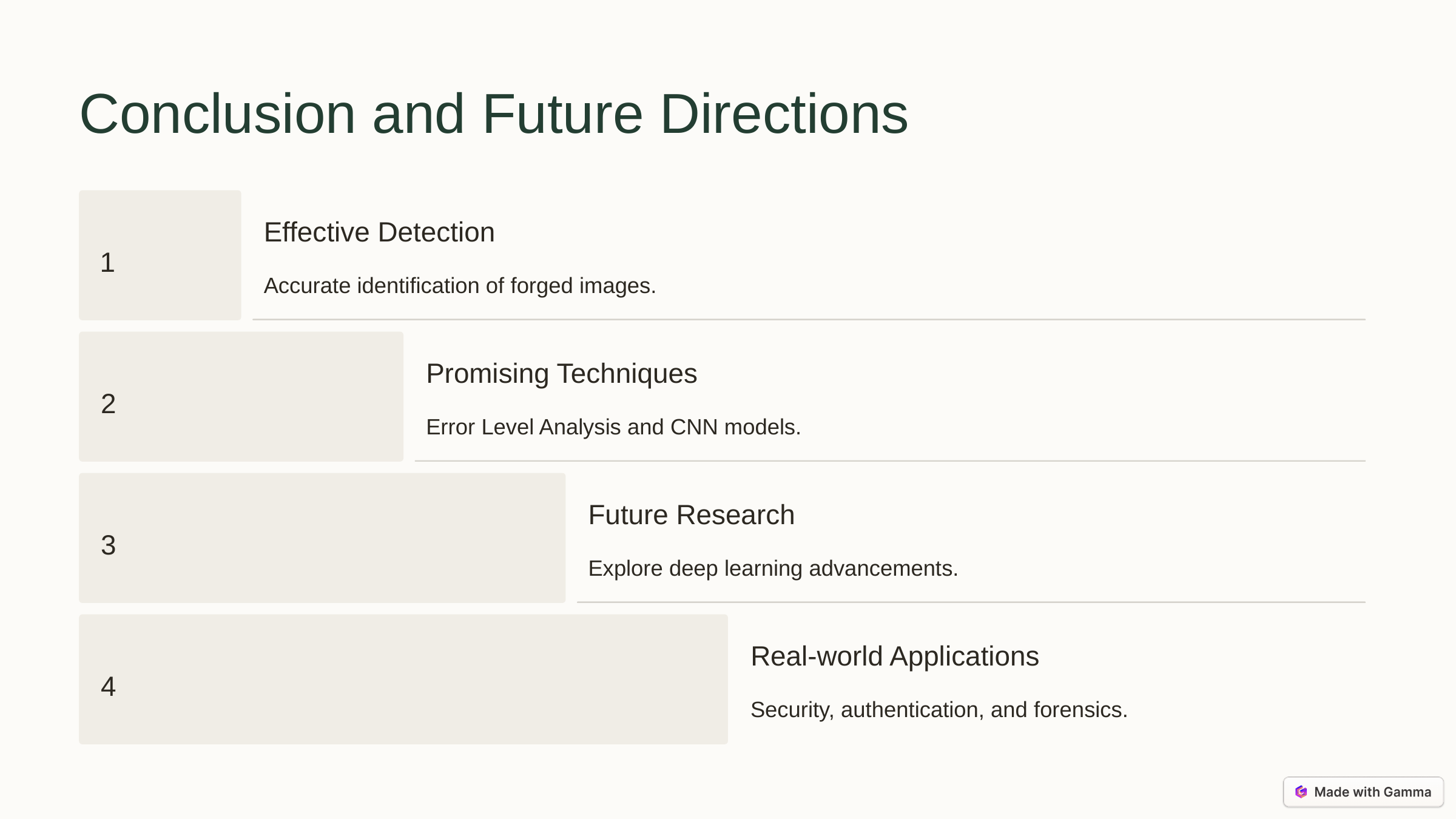

Conclusion and Future Directions

Effective Detection
1
Accurate identification of forged images.

Promising Techniques
2
Error Level Analysis and CNN models.

Future Research
3
Explore deep learning advancements.

Real-world Applications
4
Security, authentication, and forensics.